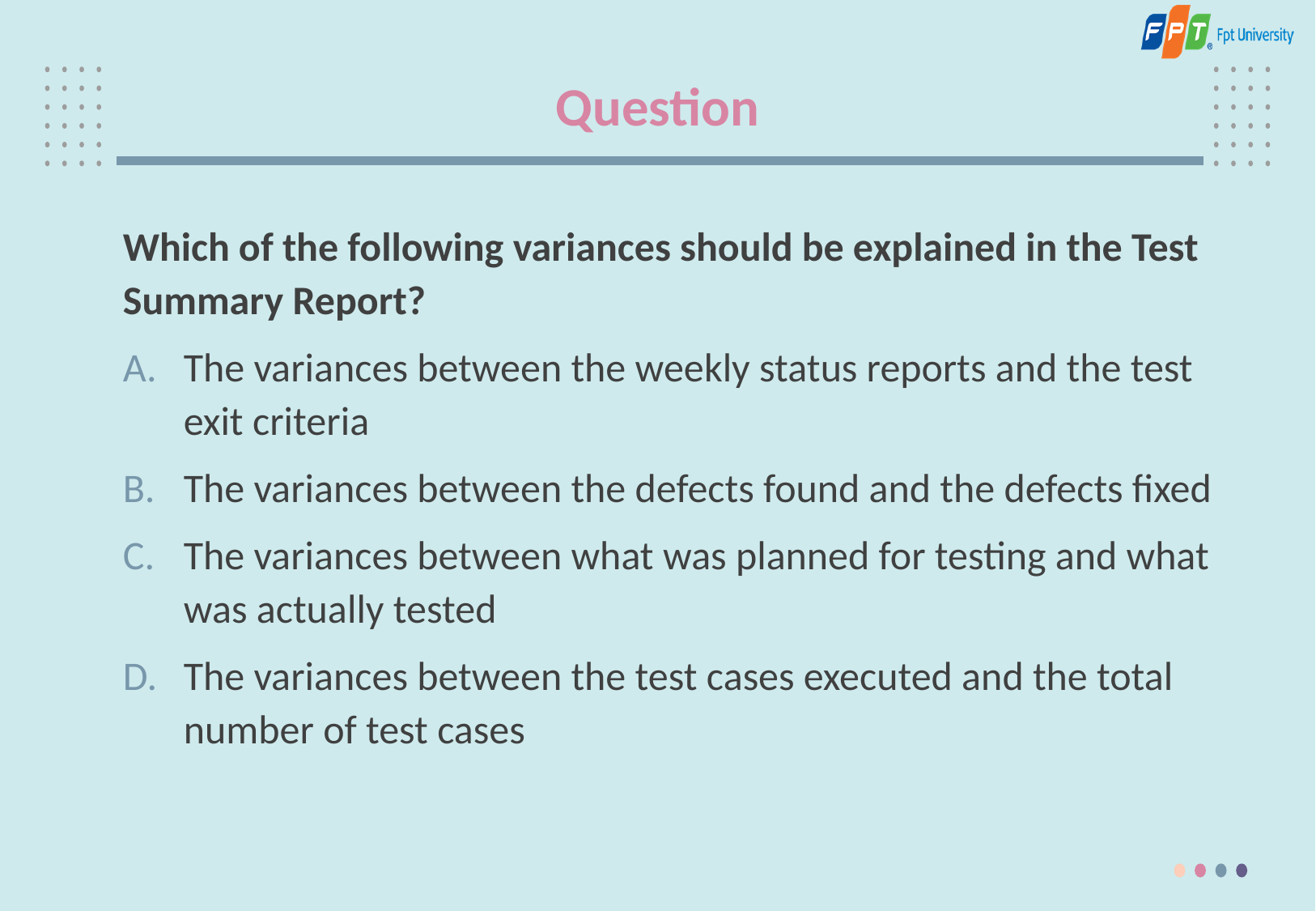

# Question
Which of the following variances should be explained in the Test Summary Report?
The variances between the weekly status reports and the test exit criteria
The variances between the defects found and the defects fixed
The variances between what was planned for testing and what was actually tested
The variances between the test cases executed and the total number of test cases